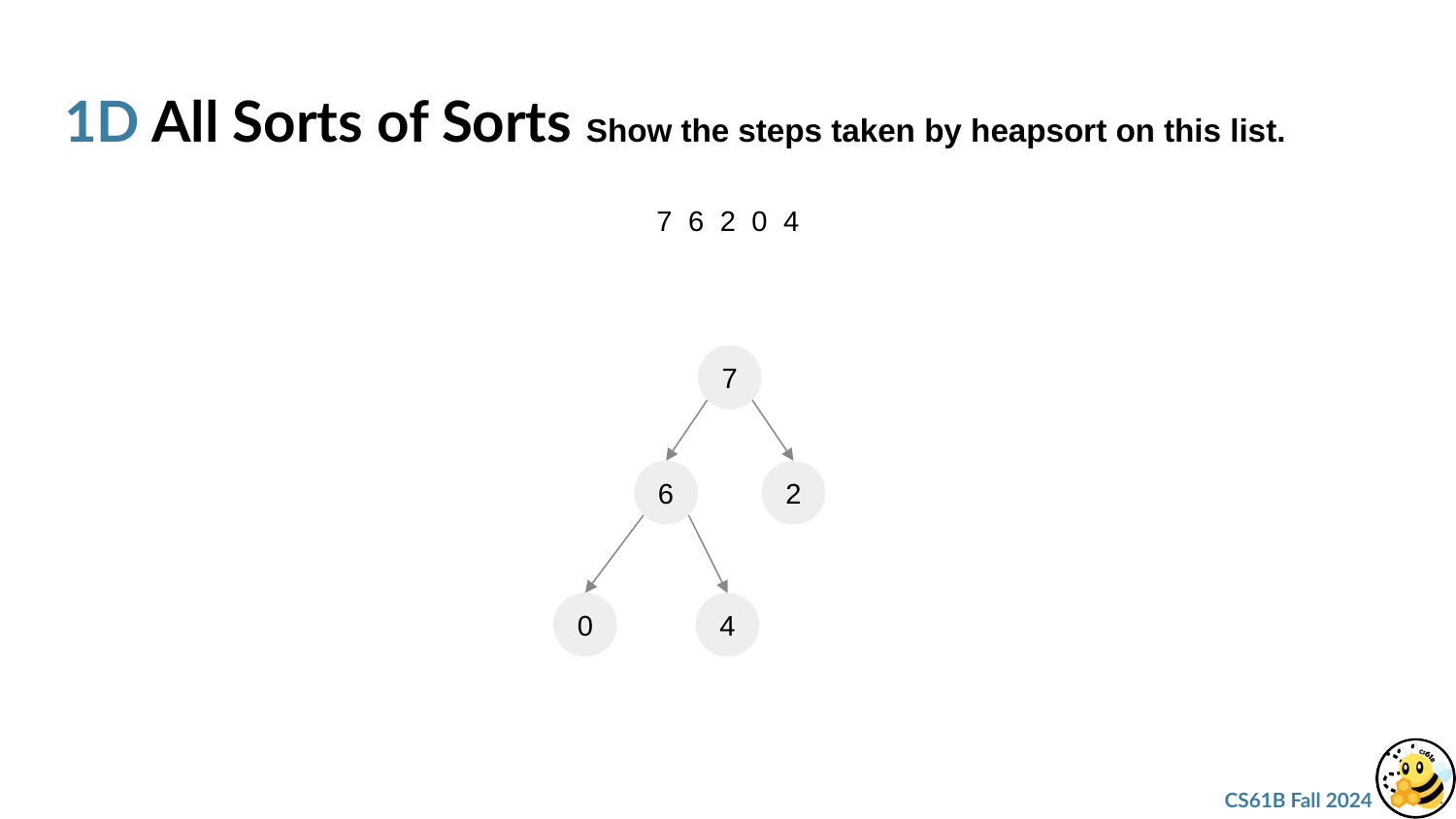

# 1D All Sorts of Sorts Show the steps taken by heapsort on this list.
7  6  2  0  4
7
6
2
0
4